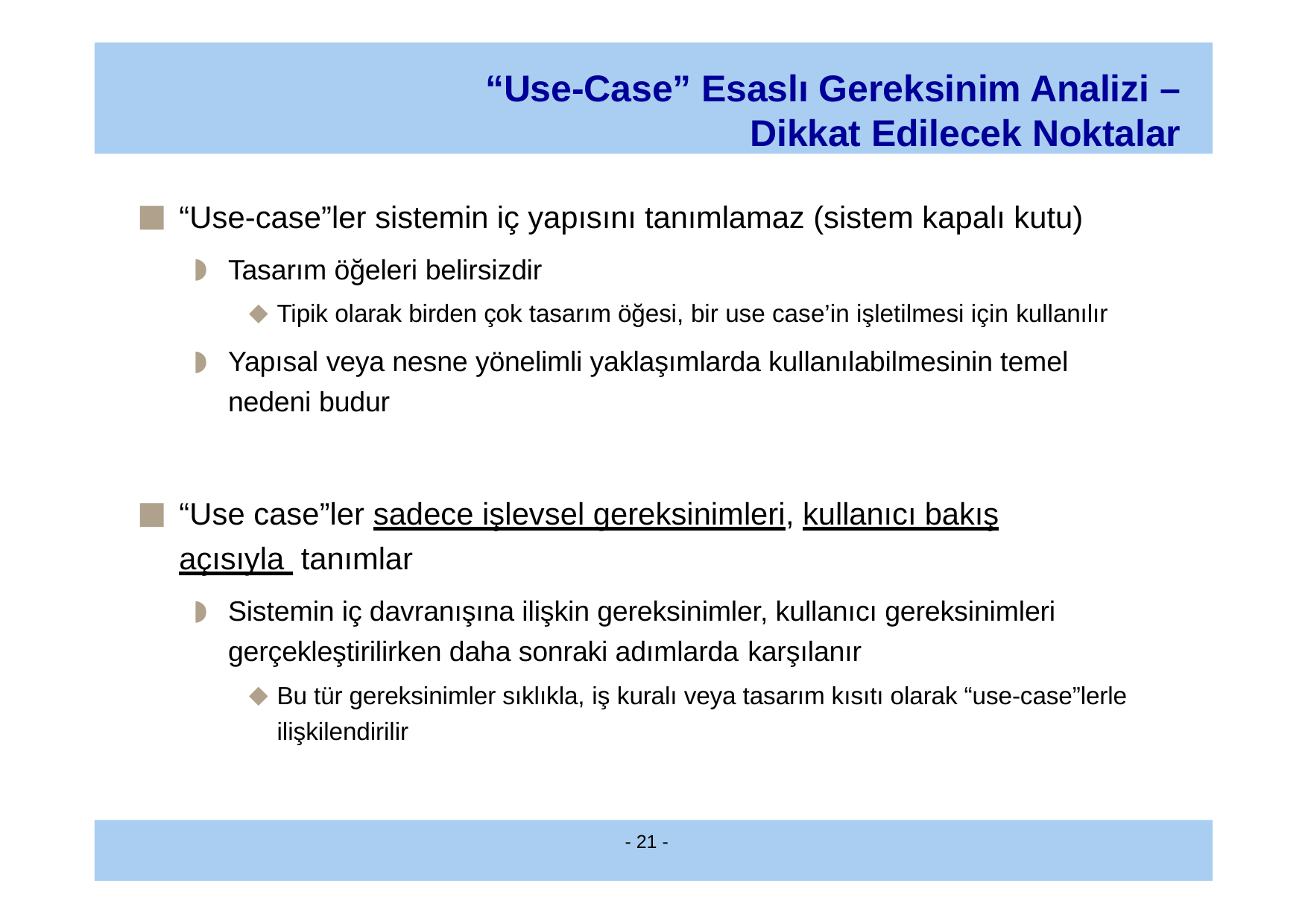

“Use-Case” Esaslı Gereksinim Analizi –
Dikkat Edilecek Noktalar
“Use-case”ler sistemin iç yapısını tanımlamaz (sistem kapalı kutu)
Tasarım öğeleri belirsizdir
Tipik olarak birden çok tasarım öğesi, bir use case’in işletilmesi için kullanılır
Yapısal veya nesne yönelimli yaklaşımlarda kullanılabilmesinin temel  nedeni budur

“Use case”ler sadece işlevsel gereksinimleri, kullanıcı bakış açısıyla  tanımlar
Sistemin iç davranışına ilişkin gereksinimler, kullanıcı gereksinimleri  gerçekleştirilirken daha sonraki adımlarda karşılanır
Bu tür gereksinimler sıklıkla, iş kuralı veya tasarım kısıtı olarak “use-case”lerle  ilişkilendirilir

- 21 -